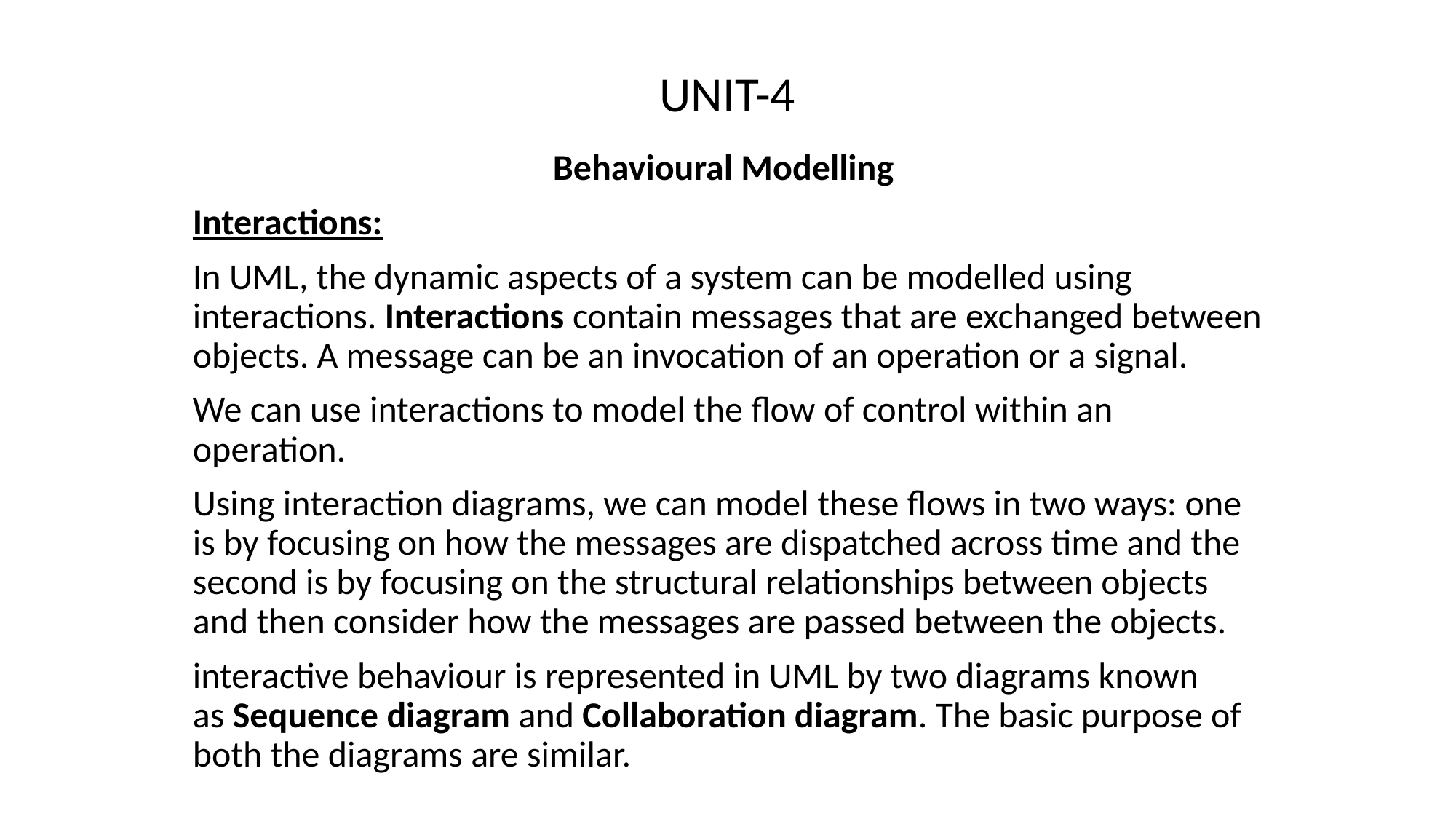

# UNIT-4
Behavioural Modelling
Interactions:
In UML, the dynamic aspects of a system can be modelled using interactions. Interactions contain messages that are exchanged between objects. A message can be an invocation of an operation or a signal.
We can use interactions to model the flow of control within an operation.
Using interaction diagrams, we can model these flows in two ways: one is by focusing on how the messages are dispatched across time and the second is by focusing on the structural relationships between objects and then consider how the messages are passed between the objects.
interactive behaviour is represented in UML by two diagrams known as Sequence diagram and Collaboration diagram. The basic purpose of both the diagrams are similar.